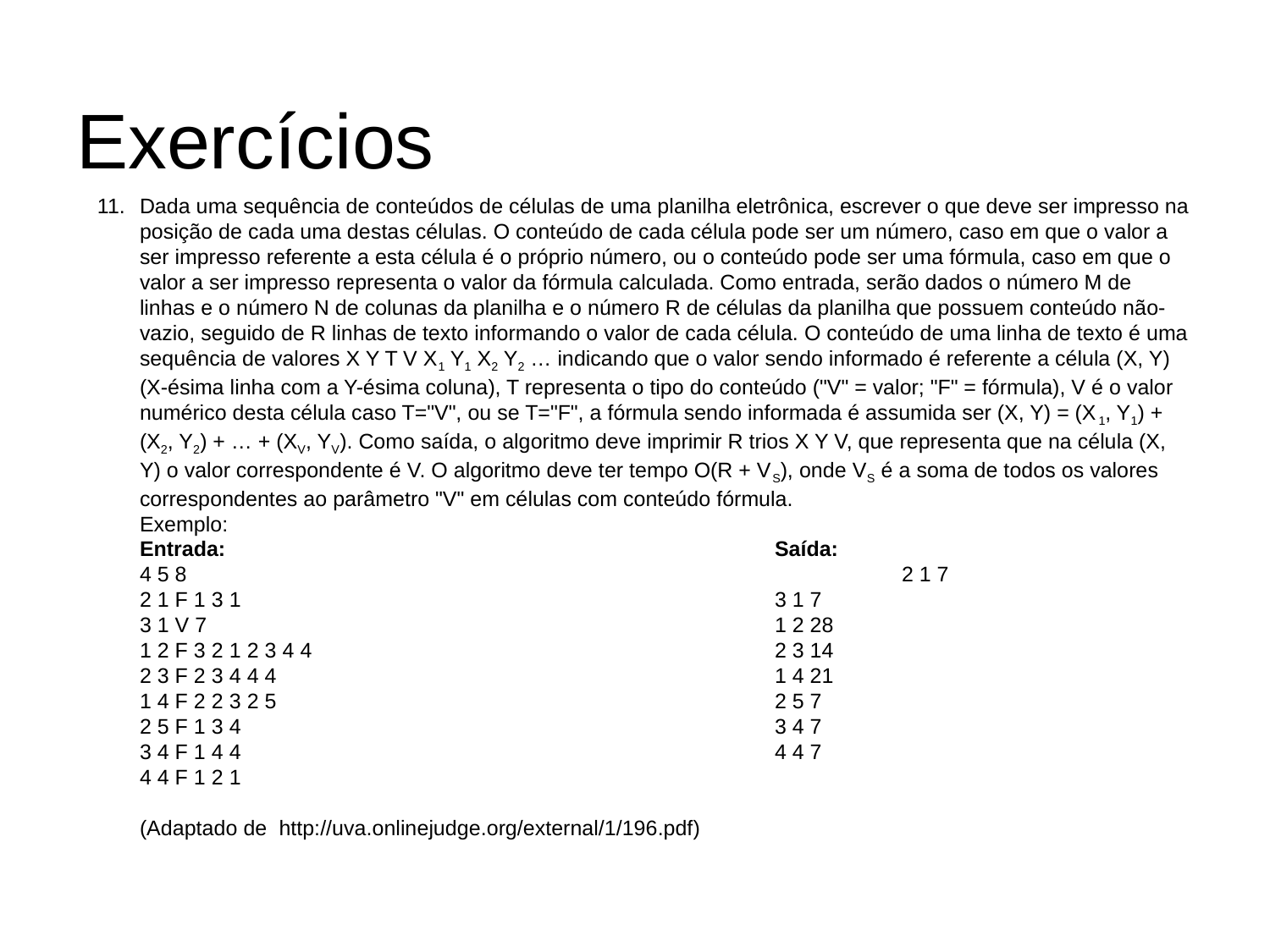

# Exercícios
Dada uma sequência de conteúdos de células de uma planilha eletrônica, escrever o que deve ser impresso na posição de cada uma destas células. O conteúdo de cada célula pode ser um número, caso em que o valor a ser impresso referente a esta célula é o próprio número, ou o conteúdo pode ser uma fórmula, caso em que o valor a ser impresso representa o valor da fórmula calculada. Como entrada, serão dados o número M de linhas e o número N de colunas da planilha e o número R de células da planilha que possuem conteúdo não-vazio, seguido de R linhas de texto informando o valor de cada célula. O conteúdo de uma linha de texto é uma sequência de valores X Y T V X1 Y1 X2 Y2 … indicando que o valor sendo informado é referente a célula (X, Y) (X-ésima linha com a Y-ésima coluna), T representa o tipo do conteúdo ("V" = valor; "F" = fórmula), V é o valor numérico desta célula caso T="V", ou se T="F", a fórmula sendo informada é assumida ser (X, Y) = (X1, Y1) + (X2, Y2) + … + (XV, YV). Como saída, o algoritmo deve imprimir R trios X Y V, que representa que na célula (X, Y) o valor correspondente é V. O algoritmo deve ter tempo O(R + VS), onde VS é a soma de todos os valores correspondentes ao parâmetro "V" em células com conteúdo fórmula.
Exemplo:
Entrada:					Saída:
4 5 8						2 1 7
2 1 F 1 3 1					3 1 7
3 1 V 7					1 2 28
1 2 F 3 2 1 2 3 4 4				2 3 14
2 3 F 2 3 4 4 4				1 4 21
1 4 F 2 2 3 2 5				2 5 7
2 5 F 1 3 4					3 4 7
3 4 F 1 4 4					4 4 7
4 4 F 1 2 1
(Adaptado de  http://uva.onlinejudge.org/external/1/196.pdf)